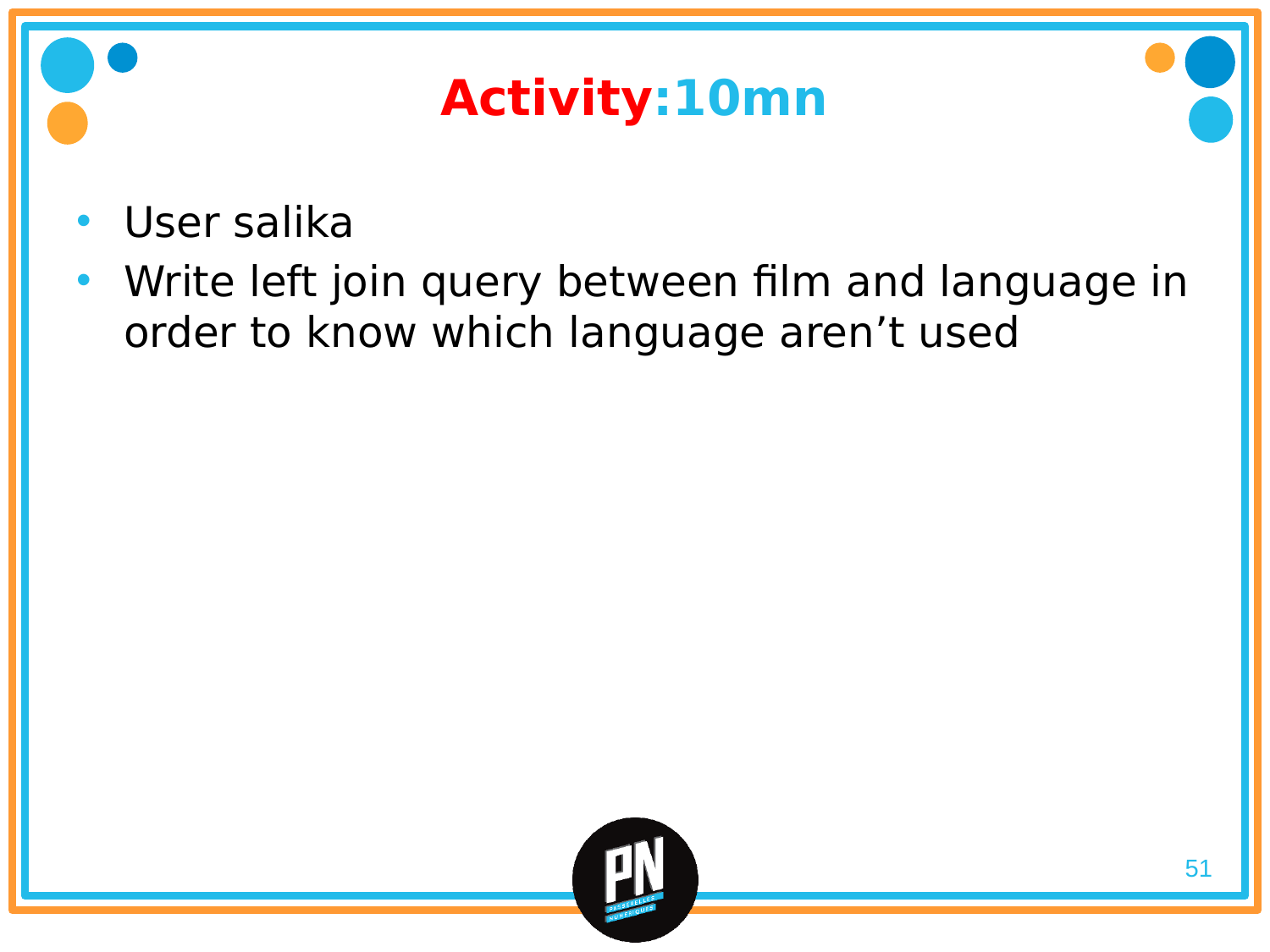

# Activity:10mn
User salika
Write left join query between film and language in order to know which language aren’t used